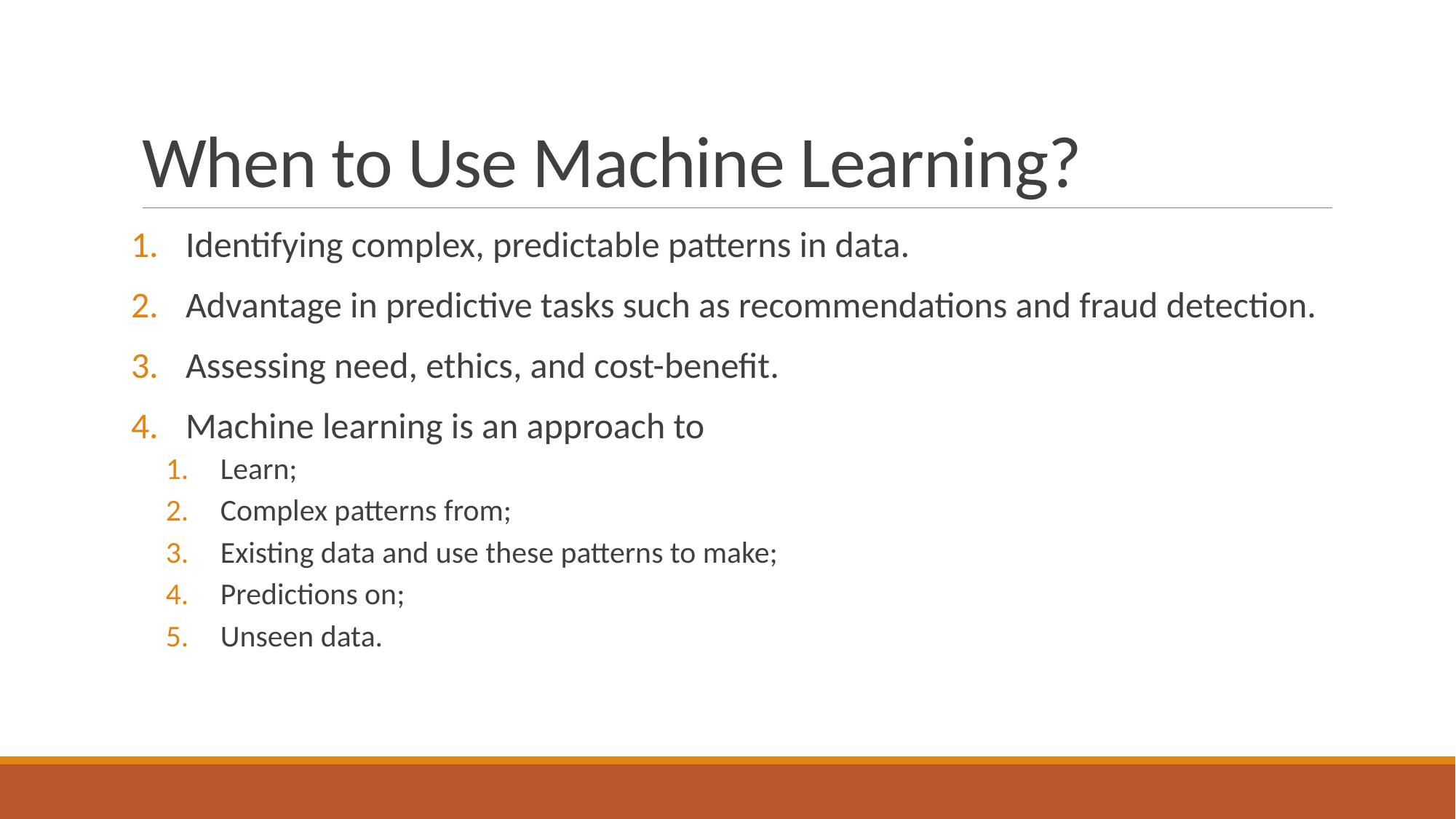

# When to Use Machine Learning?
Identifying complex, predictable patterns in data.
Advantage in predictive tasks such as recommendations and fraud detection.
Assessing need, ethics, and cost-benefit.
Machine learning is an approach to
Learn;
Complex patterns from;
Existing data and use these patterns to make;
Predictions on;
Unseen data.